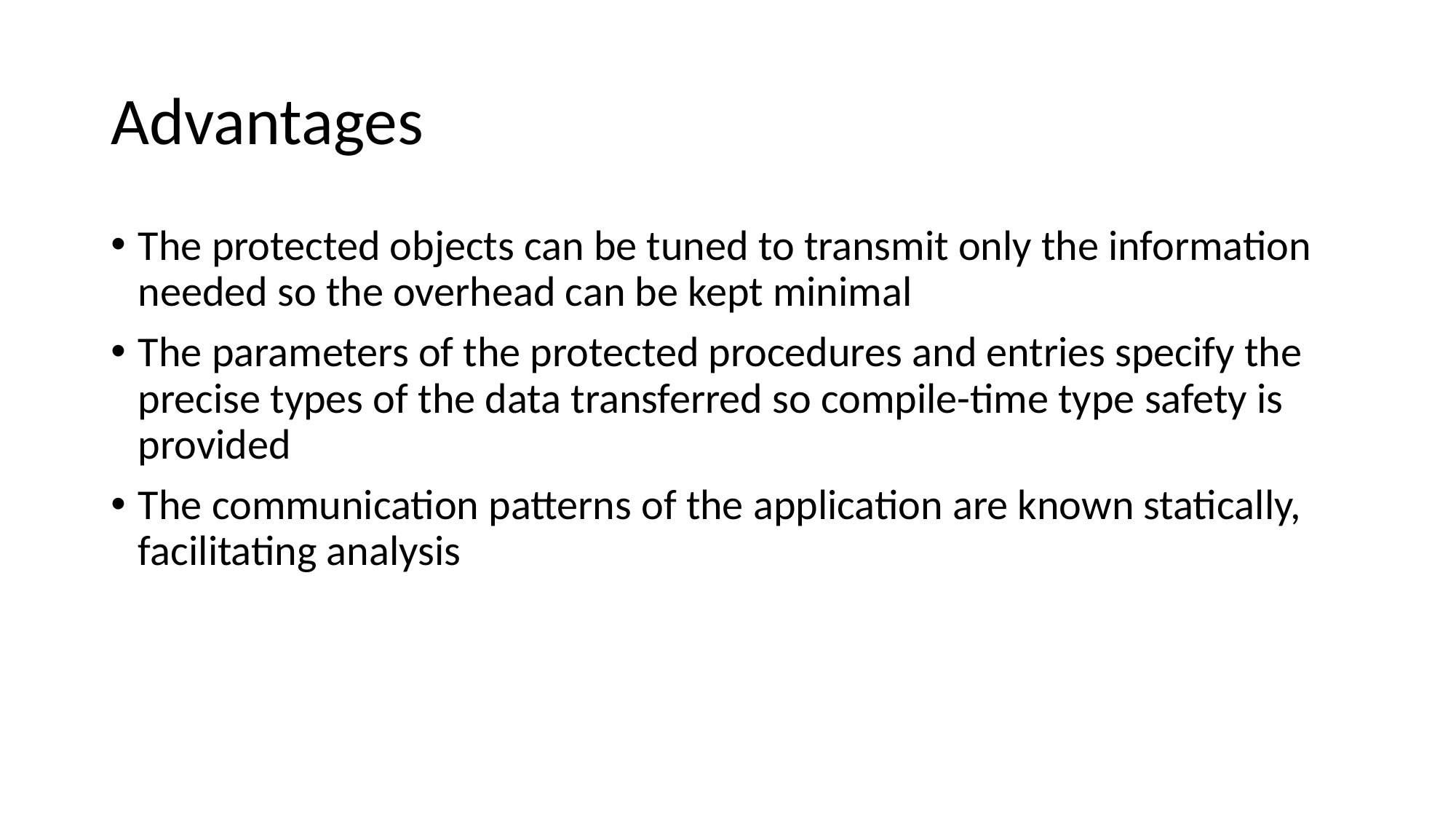

# Advantages
The protected objects can be tuned to transmit only the information needed so the overhead can be kept minimal
The parameters of the protected procedures and entries specify the precise types of the data transferred so compile-time type safety is provided
The communication patterns of the application are known statically, facilitating analysis